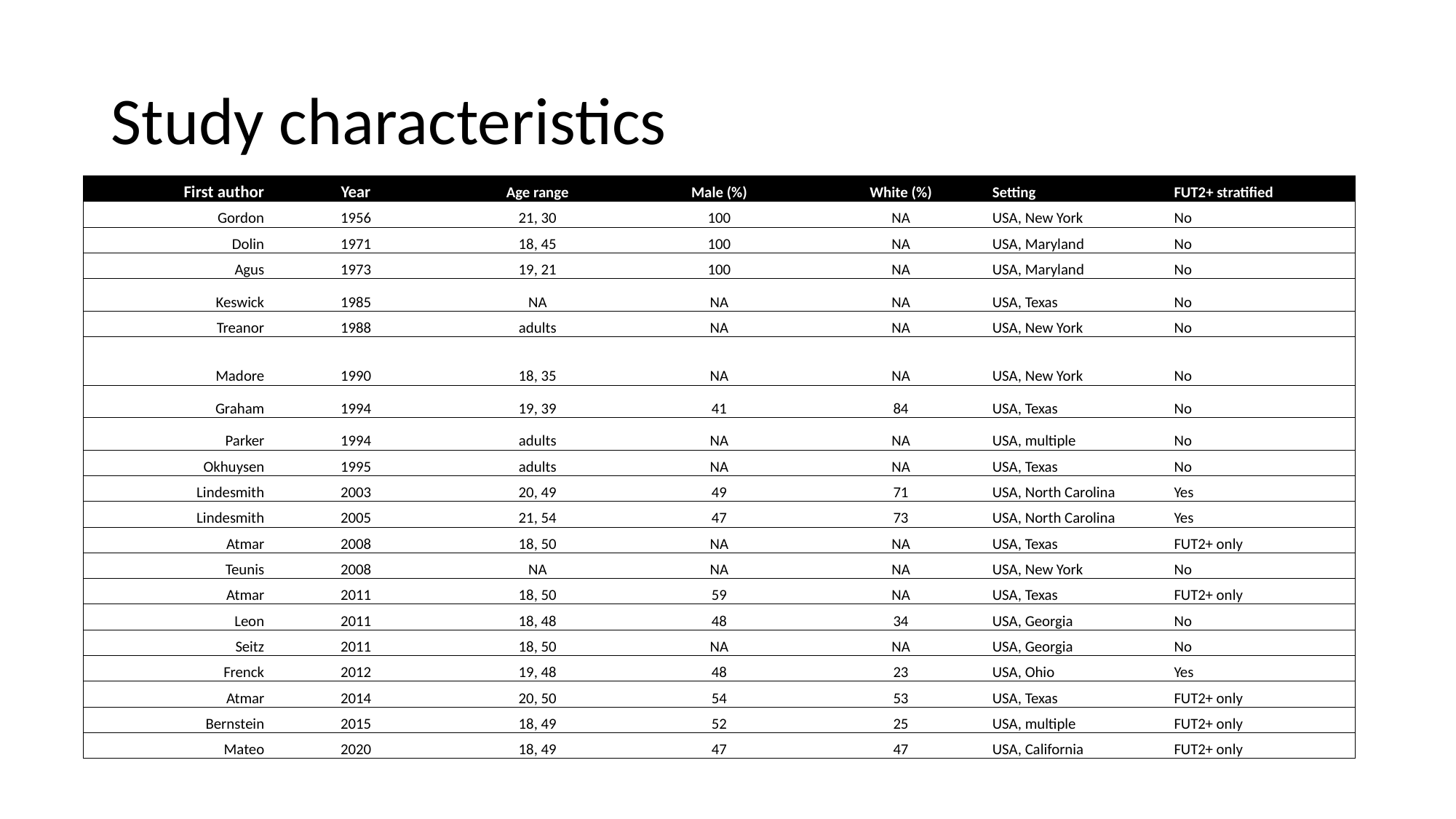

# Study characteristics
| First author | Year | Age range | Male (%) | White (%) | Setting | FUT2+ stratified |
| --- | --- | --- | --- | --- | --- | --- |
| Gordon | 1956 | 21, 30 | 100 | NA | USA, New York | No |
| Dolin | 1971 | 18, 45 | 100 | NA | USA, Maryland | No |
| Agus | 1973 | 19, 21 | 100 | NA | USA, Maryland | No |
| Keswick | 1985 | NA | NA | NA | USA, Texas | No |
| Treanor | 1988 | adults | NA | NA | USA, New York | No |
| Madore | 1990 | 18, 35 | NA | NA | USA, New York | No |
| Graham | 1994 | 19, 39 | 41 | 84 | USA, Texas | No |
| Parker | 1994 | adults | NA | NA | USA, multiple | No |
| Okhuysen | 1995 | adults | NA | NA | USA, Texas | No |
| Lindesmith | 2003 | 20, 49 | 49 | 71 | USA, North Carolina | Yes |
| Lindesmith | 2005 | 21, 54 | 47 | 73 | USA, North Carolina | Yes |
| Atmar | 2008 | 18, 50 | NA | NA | USA, Texas | FUT2+ only |
| Teunis | 2008 | NA | NA | NA | USA, New York | No |
| Atmar | 2011 | 18, 50 | 59 | NA | USA, Texas | FUT2+ only |
| Leon | 2011 | 18, 48 | 48 | 34 | USA, Georgia | No |
| Seitz | 2011 | 18, 50 | NA | NA | USA, Georgia | No |
| Frenck | 2012 | 19, 48 | 48 | 23 | USA, Ohio | Yes |
| Atmar | 2014 | 20, 50 | 54 | 53 | USA, Texas | FUT2+ only |
| Bernstein | 2015 | 18, 49 | 52 | 25 | USA, multiple | FUT2+ only |
| Mateo | 2020 | 18, 49 | 47 | 47 | USA, California | FUT2+ only |